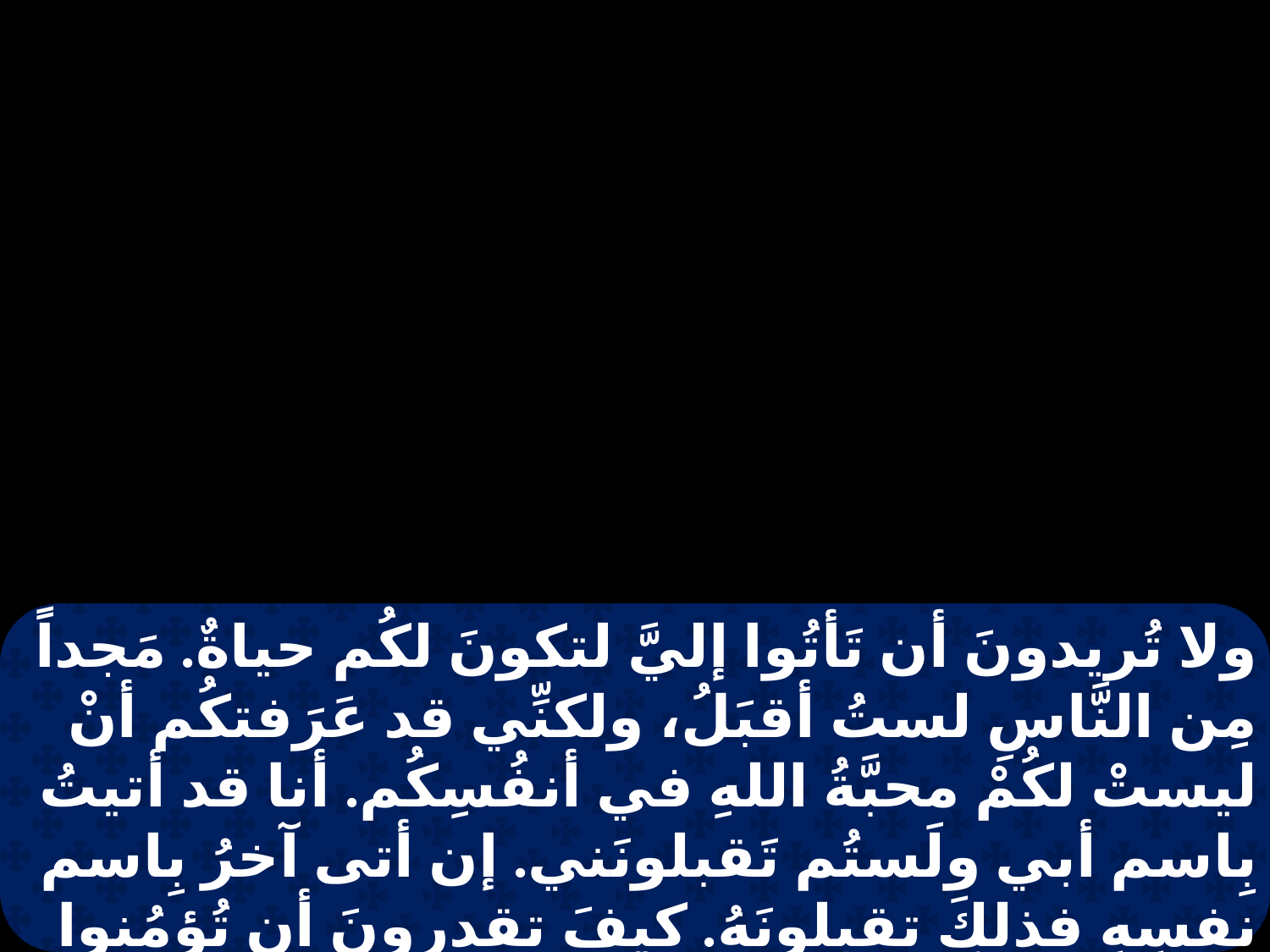

ولا تُريدونَ أن تَأتُوا إليَّ لتكونَ لكُم حياةٌ. مَجداً مِن النَّاسِ لستُ أقبَلُ، ولكنِّي قد عَرَفتكُم أنْ ليستْ لكُمْ محبَّةُ اللهِ في أنفُسِكُم. أنا قد أتيتُ بِاسم أبي ولَستُم تَقبلونَني. إن أتى آخرُ بِاسم نفسِهِ فذلكَ تقبلونَهُ. كيفَ تقدرونَ أن تُؤمُنوا وأنتُم تَقبَـلُونَ المجد بعضُكُم مِن بعضٍ؟